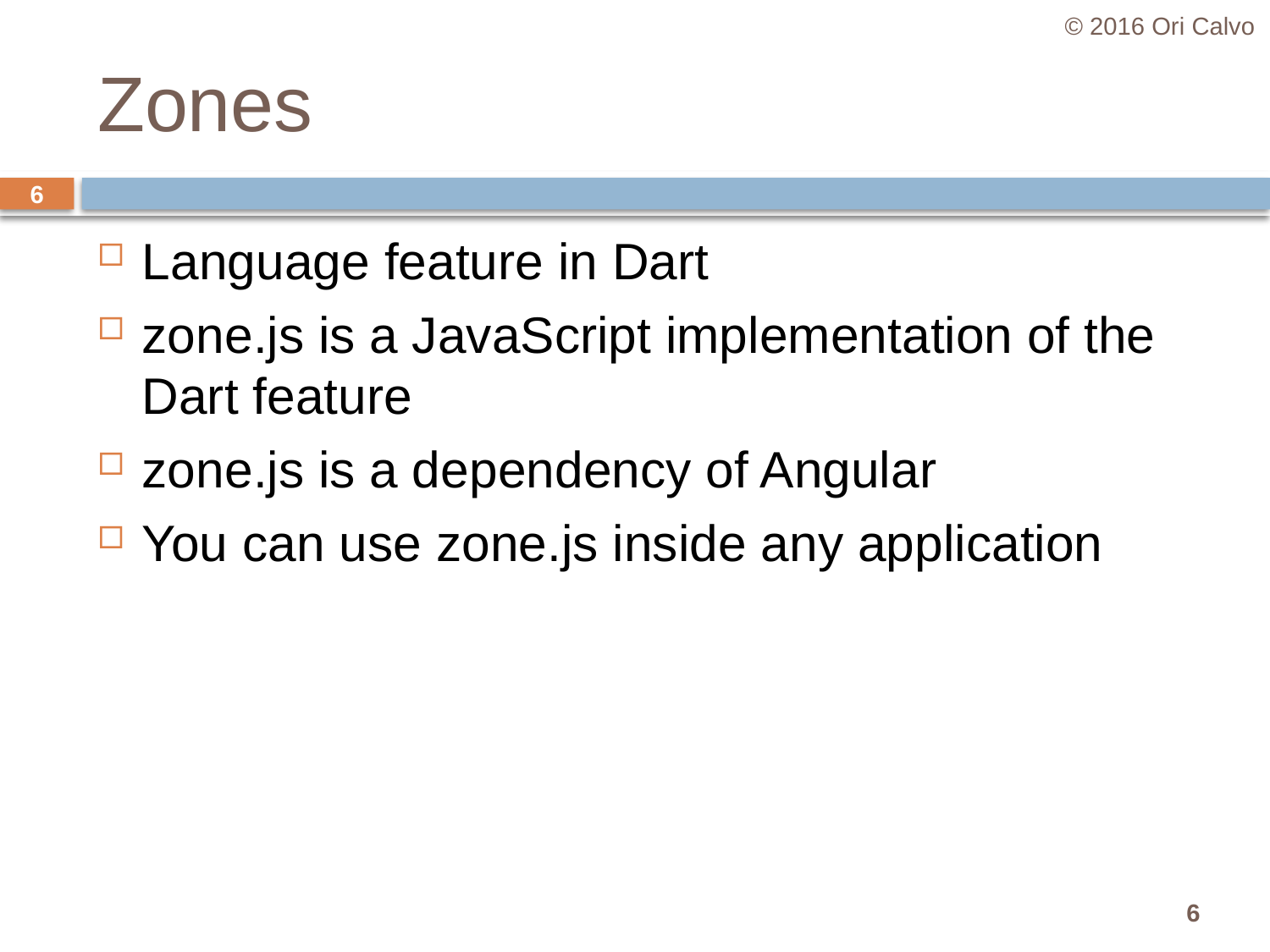

© 2016 Ori Calvo
# Zones
6
Language feature in Dart
zone.js is a JavaScript implementation of the Dart feature
zone.js is a dependency of Angular
You can use zone.js inside any application